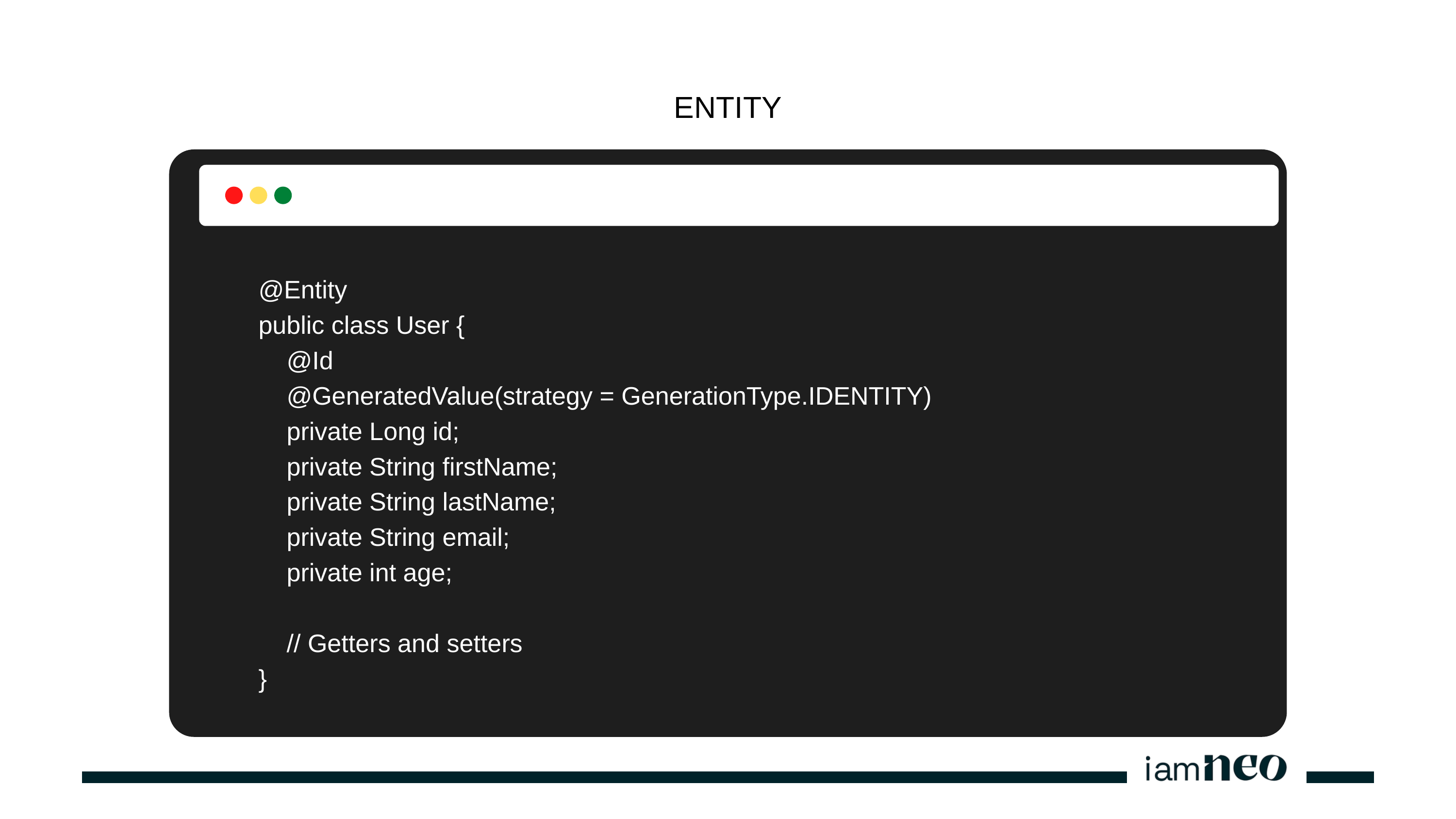

ENTITY

@Entity
public class User {
    @Id
    @GeneratedValue(strategy = GenerationType.IDENTITY)
    private Long id;
    private String firstName;
    private String lastName;
    private String email;
    private int age;

    // Getters and setters
}